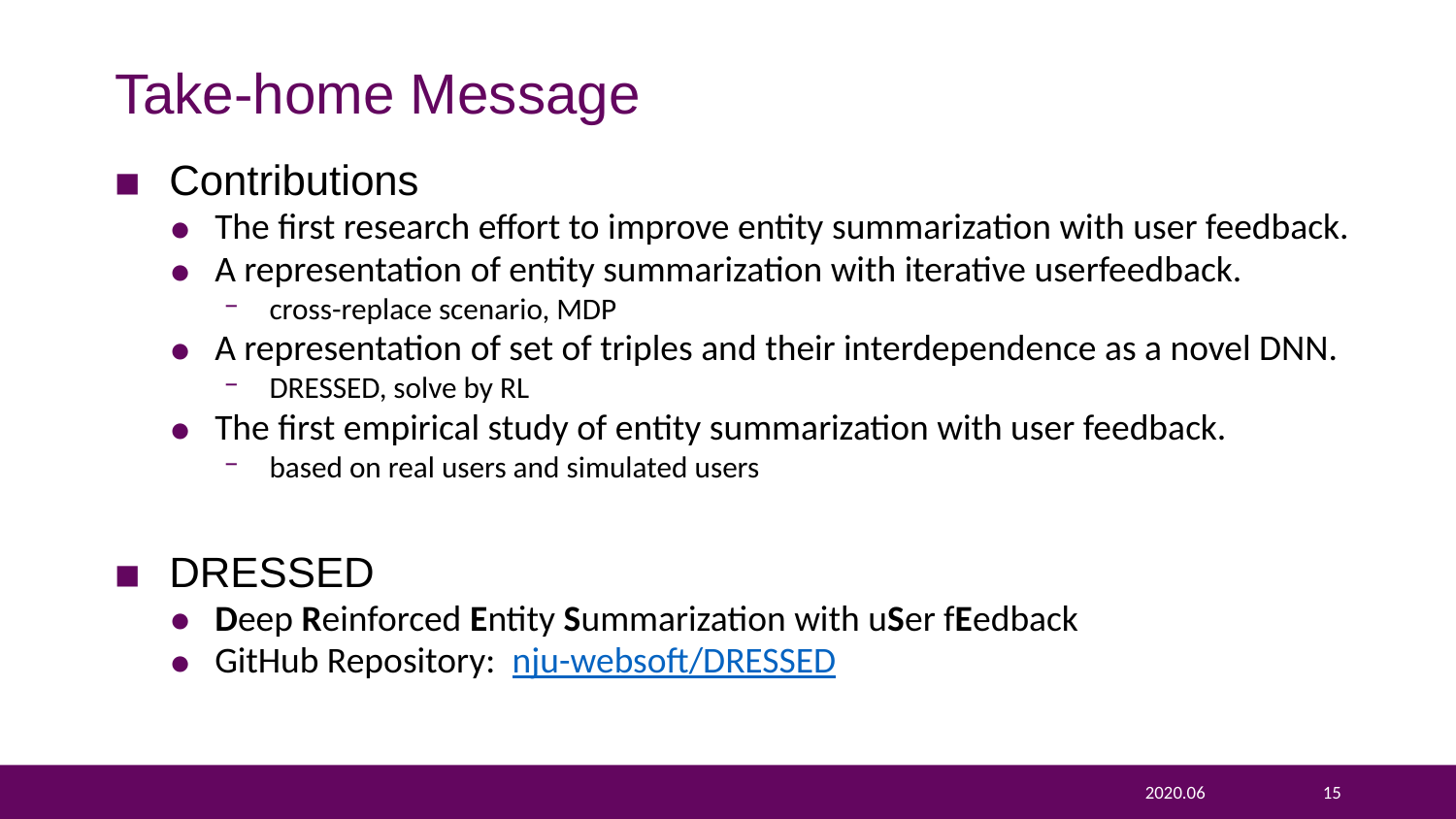

# Take-home Message
Contributions
The first research effort to improve entity summarization with user feedback.
A representation of entity summarization with iterative userfeedback.
cross-replace scenario, MDP
A representation of set of triples and their interdependence as a novel DNN.
DRESSED, solve by RL
The first empirical study of entity summarization with user feedback.
based on real users and simulated users

DRESSED
Deep Reinforced Entity Summarization with uSer fEedback
GitHub Repository:  nju-websoft/DRESSED

2020.06
15